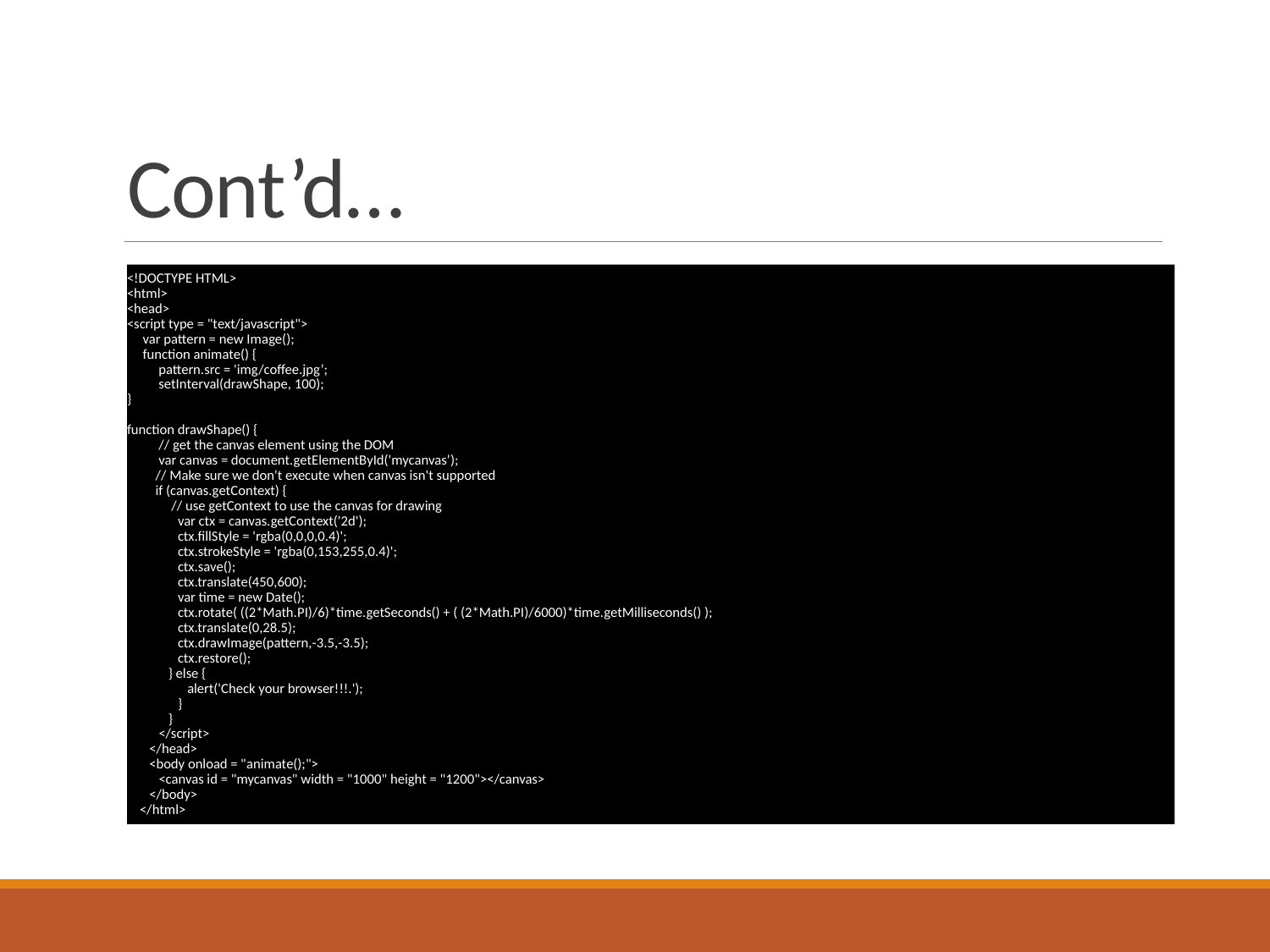

# Cont’d…
<!DOCTYPE HTML>
<html>
<head>
<script type = "text/javascript">
     var pattern = new Image();
     function animate() {
          pattern.src = 'img/coffee.jpg’;
          setInterval(drawShape, 100);
}
function drawShape() {
          // get the canvas element using the DOM
          var canvas = document.getElementById('mycanvas’);
         // Make sure we don't execute when canvas isn't supported
         if (canvas.getContext) {
              // use getContext to use the canvas for drawing
               var ctx = canvas.getContext('2d');
               ctx.fillStyle = 'rgba(0,0,0,0.4)';
               ctx.strokeStyle = 'rgba(0,153,255,0.4)';
               ctx.save();
               ctx.translate(450,600);
               var time = new Date();
               ctx.rotate( ((2*Math.PI)/6)*time.getSeconds() + ( (2*Math.PI)/6000)*time.getMilliseconds() );
               ctx.translate(0,28.5);
               ctx.drawImage(pattern,-3.5,-3.5);
               ctx.restore();
            } else {
               alert('Check your browser!!!.');
            }
         }
      </script>
   </head>
   <body onload = "animate();">
      <canvas id = "mycanvas" width = "1000" height = "1200"></canvas>
   </body>
</html>